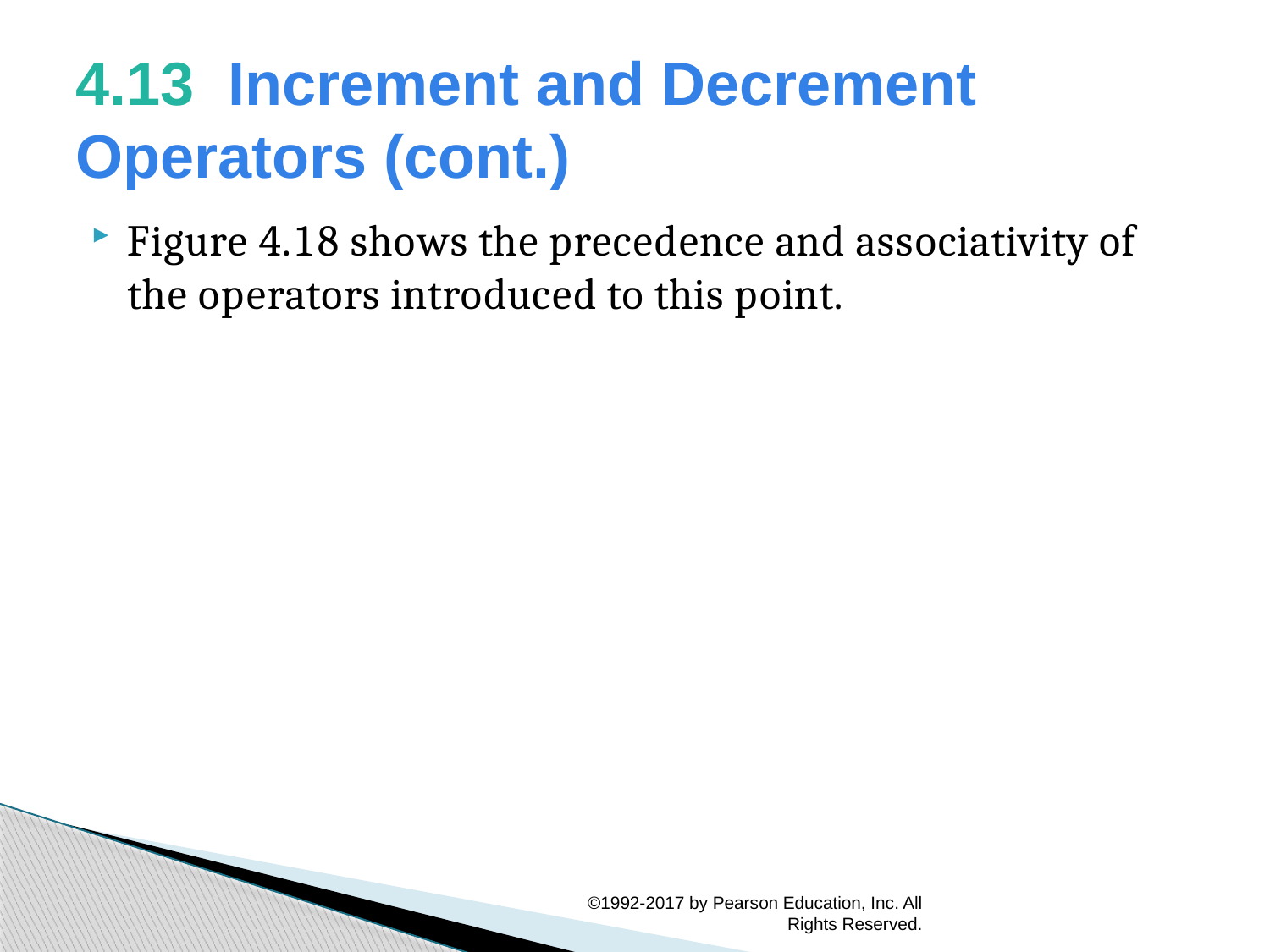

# 4.13  Increment and Decrement Operators (cont.)
Figure 4.18 shows the precedence and associativity of the operators introduced to this point.
©1992-2017 by Pearson Education, Inc. All Rights Reserved.